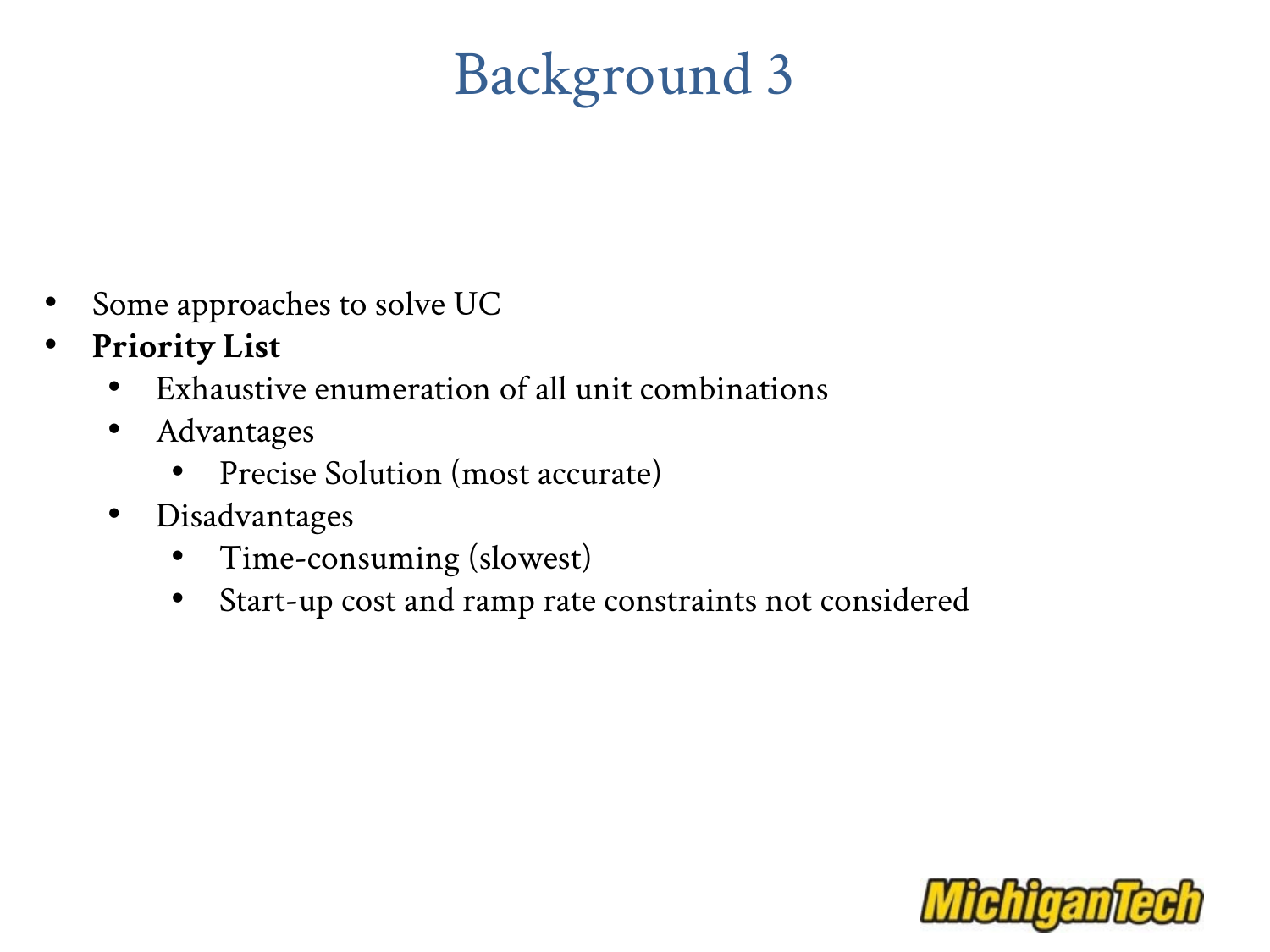

# Background 3
Some approaches to solve UC
Priority List
Exhaustive enumeration of all unit combinations
Advantages
Precise Solution (most accurate)
Disadvantages
Time-consuming (slowest)
Start-up cost and ramp rate constraints not considered